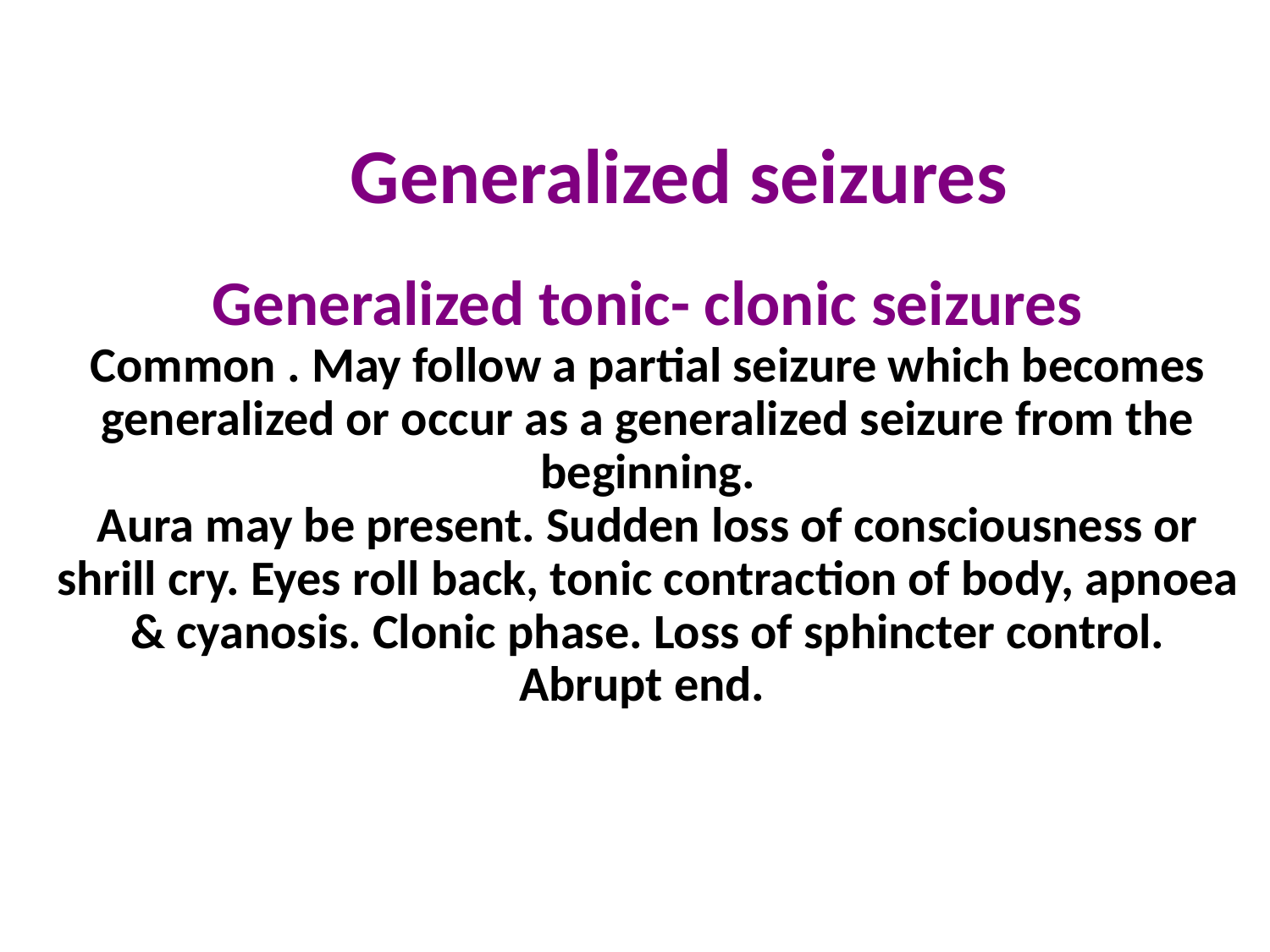

Generalized seizures
Generalized tonic- clonic seizures
Common . May follow a partial seizure which becomes generalized or occur as a generalized seizure from the beginning.
Aura may be present. Sudden loss of consciousness or shrill cry. Eyes roll back, tonic contraction of body, apnoea & cyanosis. Clonic phase. Loss of sphincter control. Abrupt end.